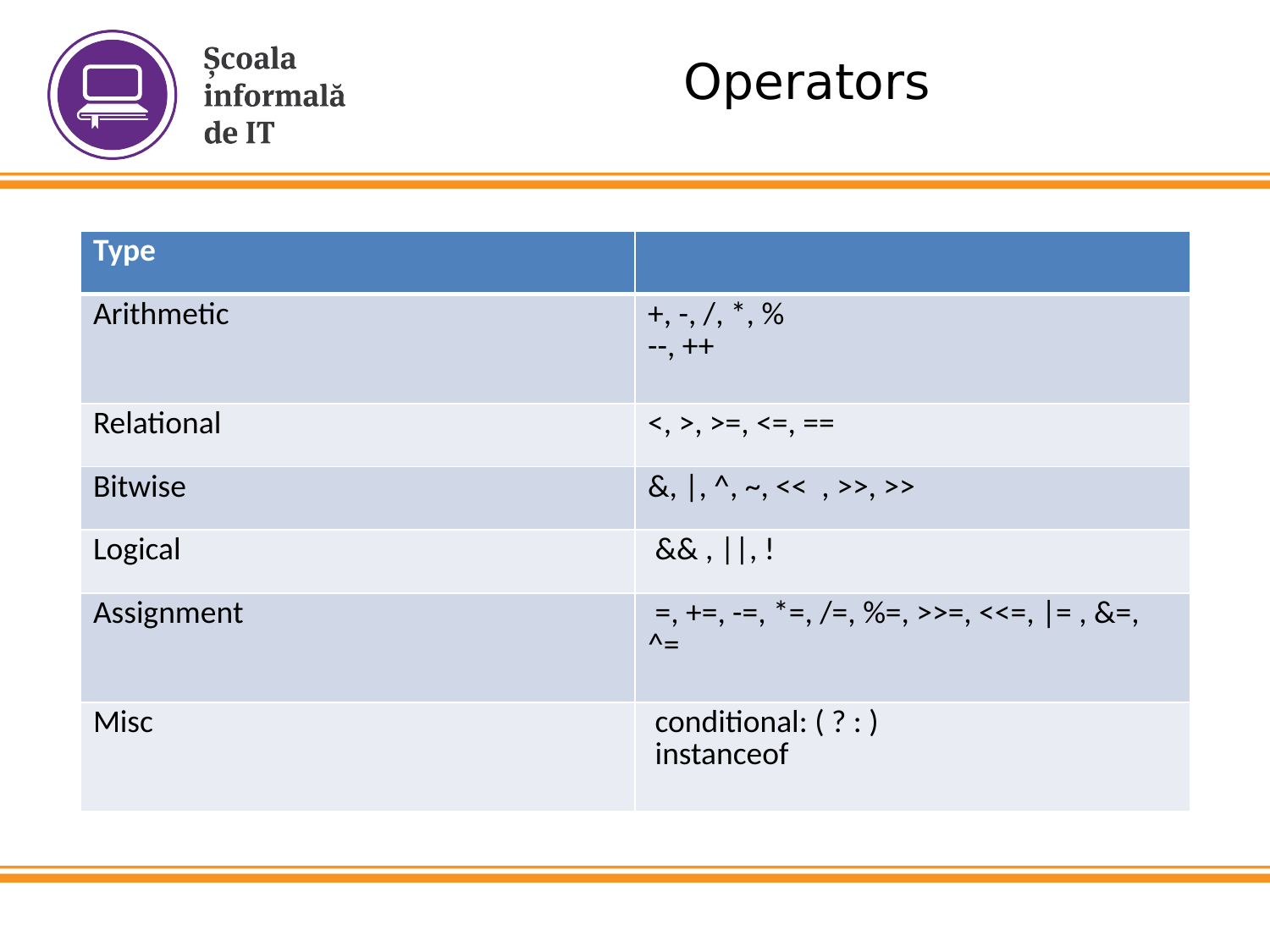

# Operators

| Type |  |
| --- | --- |
| Arithmetic | +, -, /, \*, % --, ++ |
| Relational | <, >, >=, <=, == |
| Bitwise | &, |, ^, ~, << , >>, >> |
| Logical | && , ||, ! |
| Assignment | =, +=, -=, \*=, /=, %=, >>=, <<=, |= , &=, ^= |
| Misc | conditional: ( ? : ) instanceof |